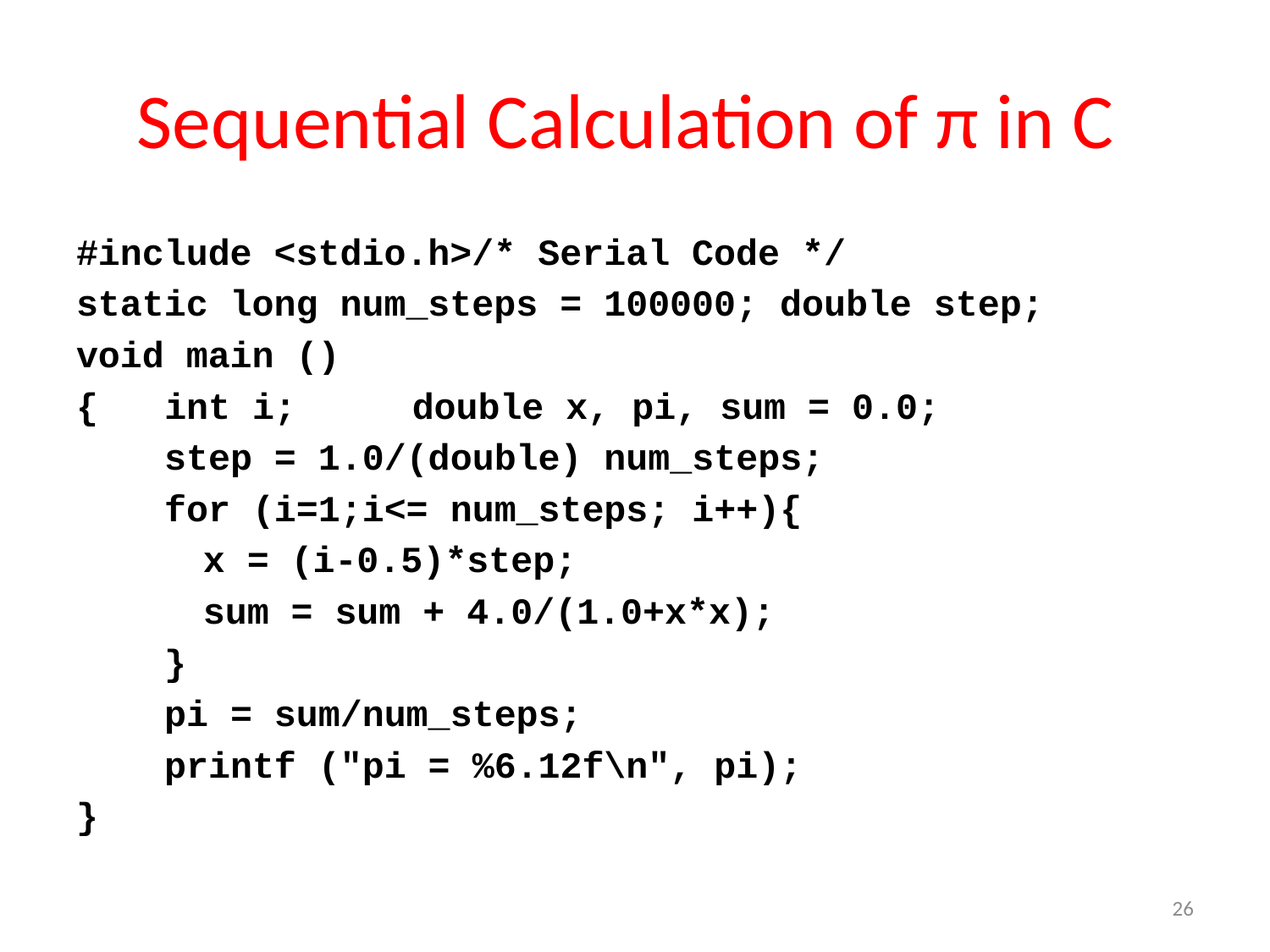

# Sequential Calculation of π in C
#include <stdio.h>/* Serial Code */
static long num_steps = 100000; double step;
void main ()
{	  int i; 	  double x, pi, sum = 0.0;
	  step = 1.0/(double) num_steps;
	  for (i=1;i<= num_steps; i++){
		  	x = (i-0.5)*step;
		  	sum = sum + 4.0/(1.0+x*x);
	  }
	  pi = sum/num_steps;
	  printf ("pi = %6.12f\n", pi);
}
26